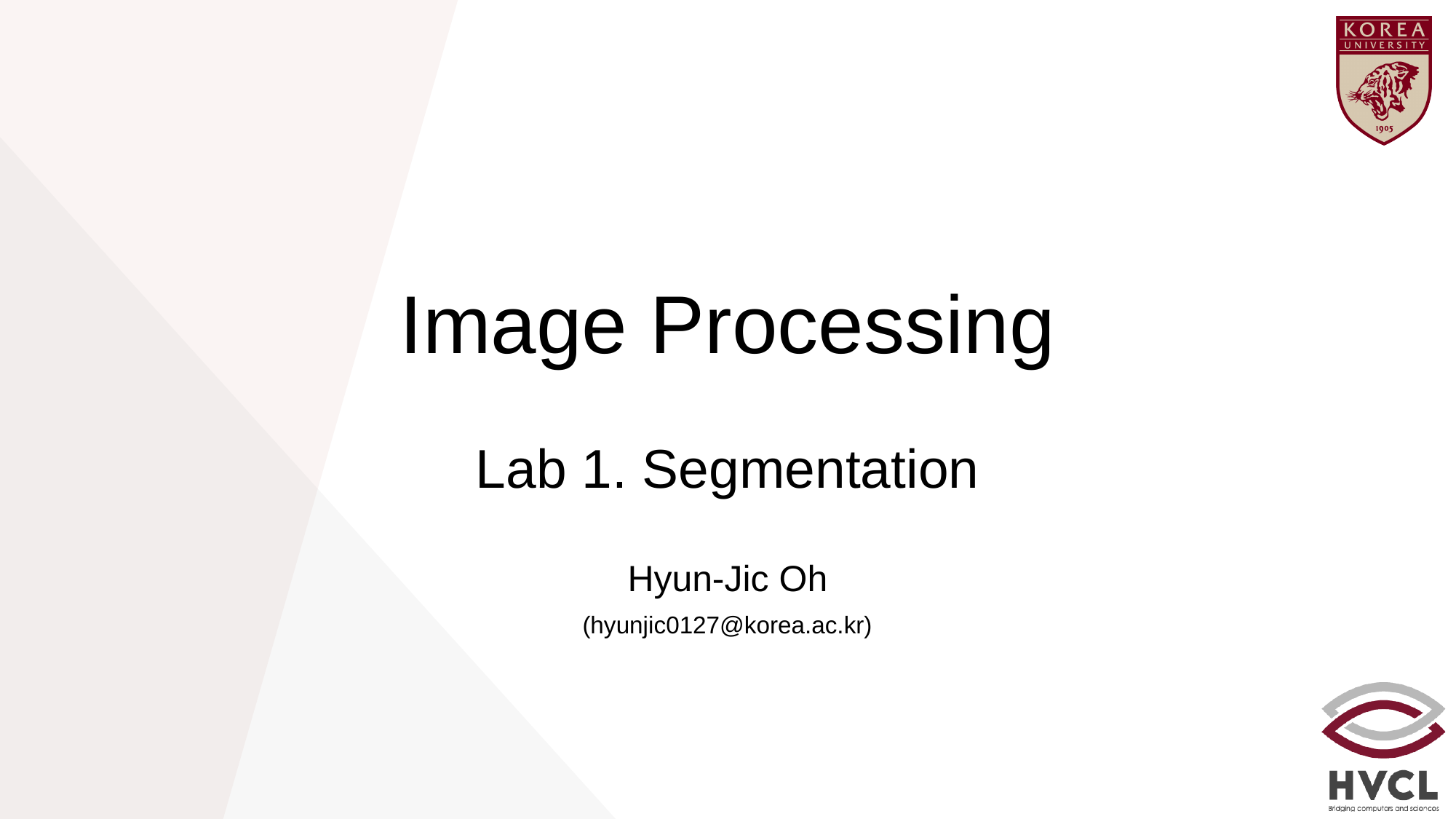

# Image Processing
Lab 1. Segmentation
Hyun-Jic Oh
(hyunjic0127@korea.ac.kr)